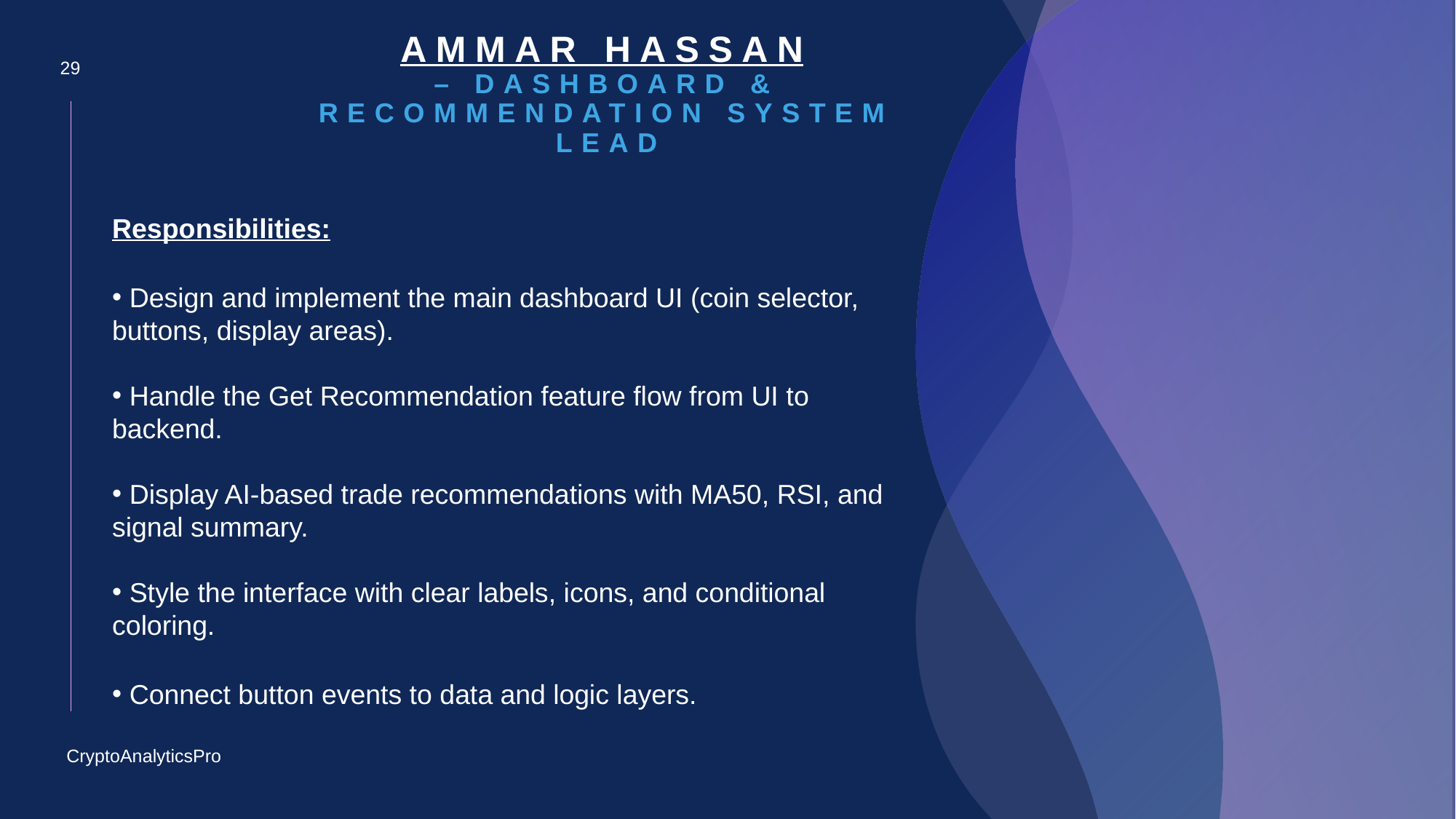

29
# Ammar Hassan – Dashboard & Recommendation System Lead
Responsibilities:
 Design and implement the main dashboard UI (coin selector, buttons, display areas).
 Handle the Get Recommendation feature flow from UI to backend.
 Display AI-based trade recommendations with MA50, RSI, and signal summary.
 Style the interface with clear labels, icons, and conditional coloring.
 Connect button events to data and logic layers.

CryptoAnalyticsPro